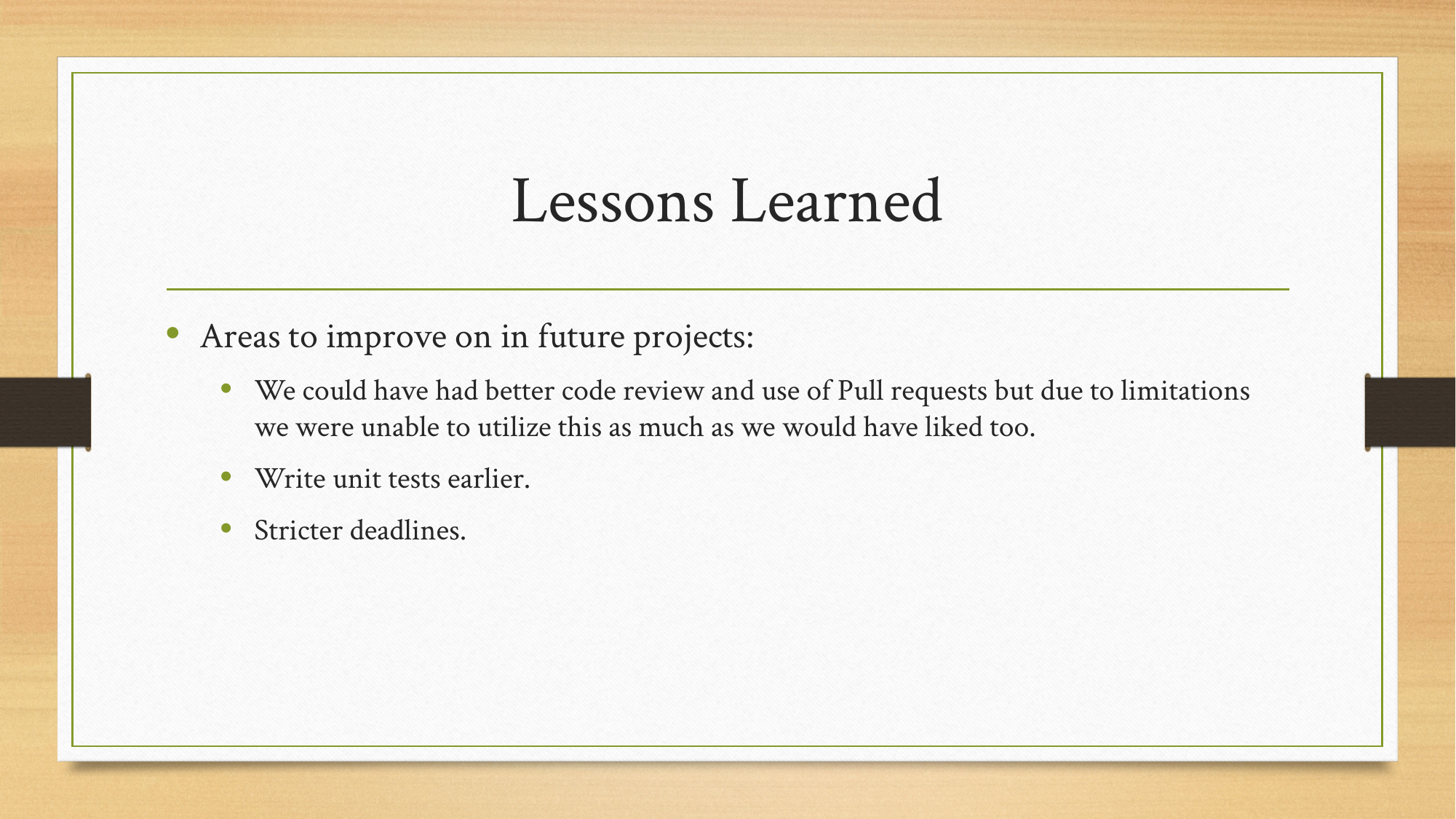

# Lessons Learned
Areas to improve on in future projects:
We could have had better code review and use of Pull requests but due to limitations we were unable to utilize this as much as we would have liked too.
Write unit tests earlier.
Stricter deadlines.